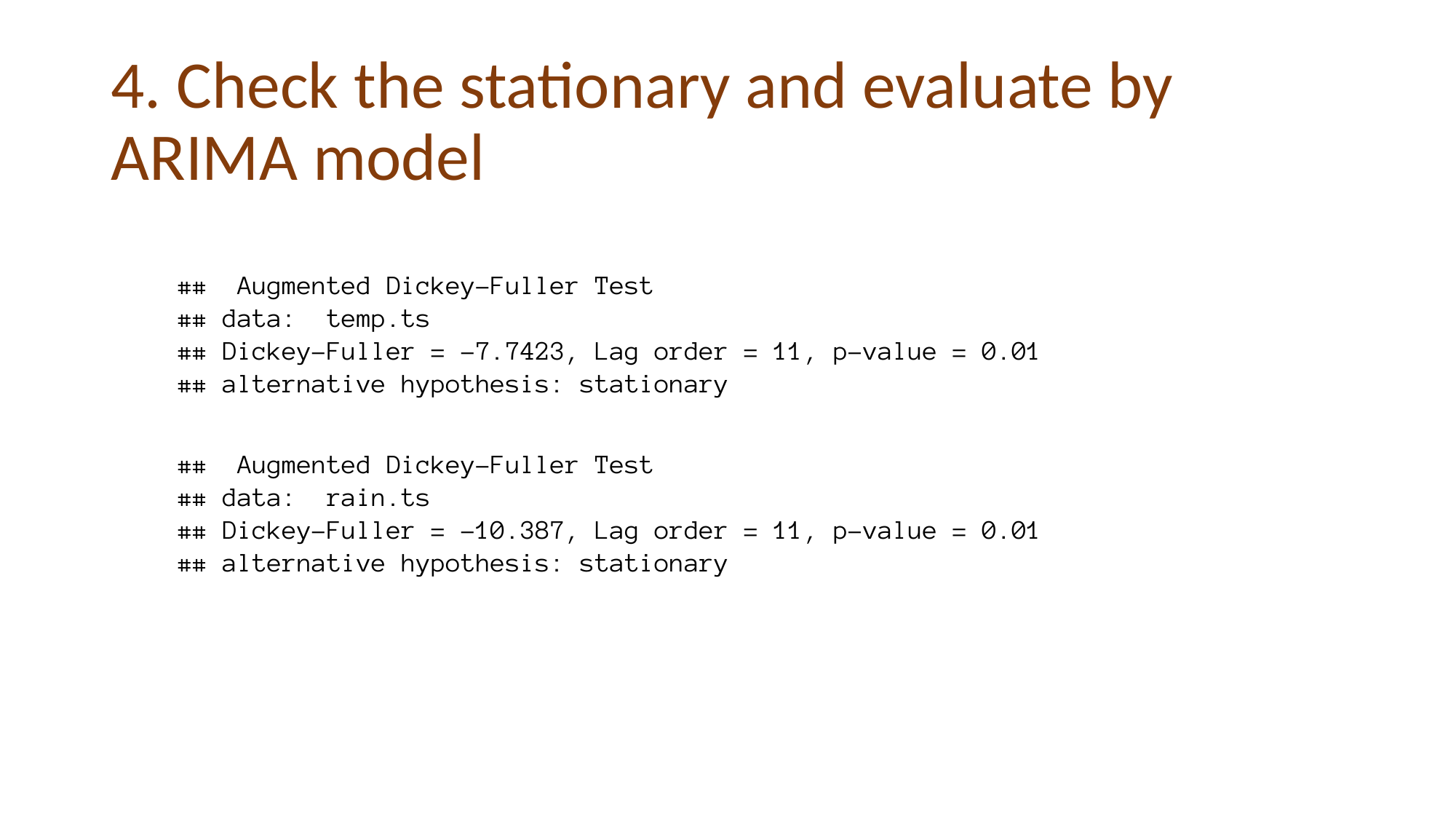

# 4. Check the stationary and evaluate by ARIMA model
##  Augmented Dickey-Fuller Test ## data:  temp.ts ## Dickey-Fuller = -7.7423, Lag order = 11, p-value = 0.01 ## alternative hypothesis: stationary
##  Augmented Dickey-Fuller Test
## data:  rain.ts
## Dickey-Fuller = -10.387, Lag order = 11, p-value = 0.01
## alternative hypothesis: stationary